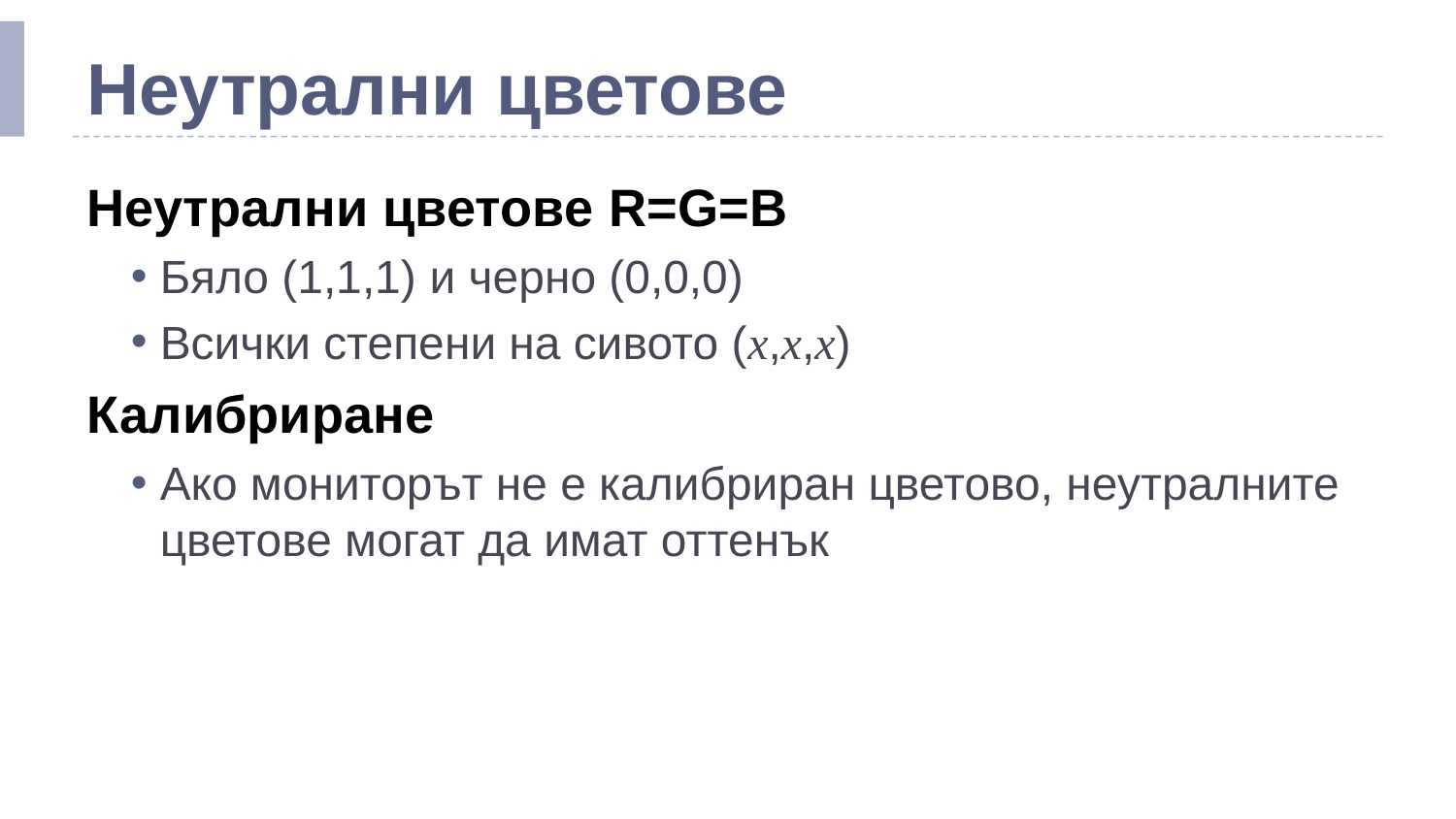

# Неутрални цветове
Неутрални цветове R=G=B
Бяло (1,1,1) и черно (0,0,0)
Всички степени на сивото (x,x,x)
Калибриране
Ако мониторът не е калибриран цветово, неутралните цветове могат да имат оттенък